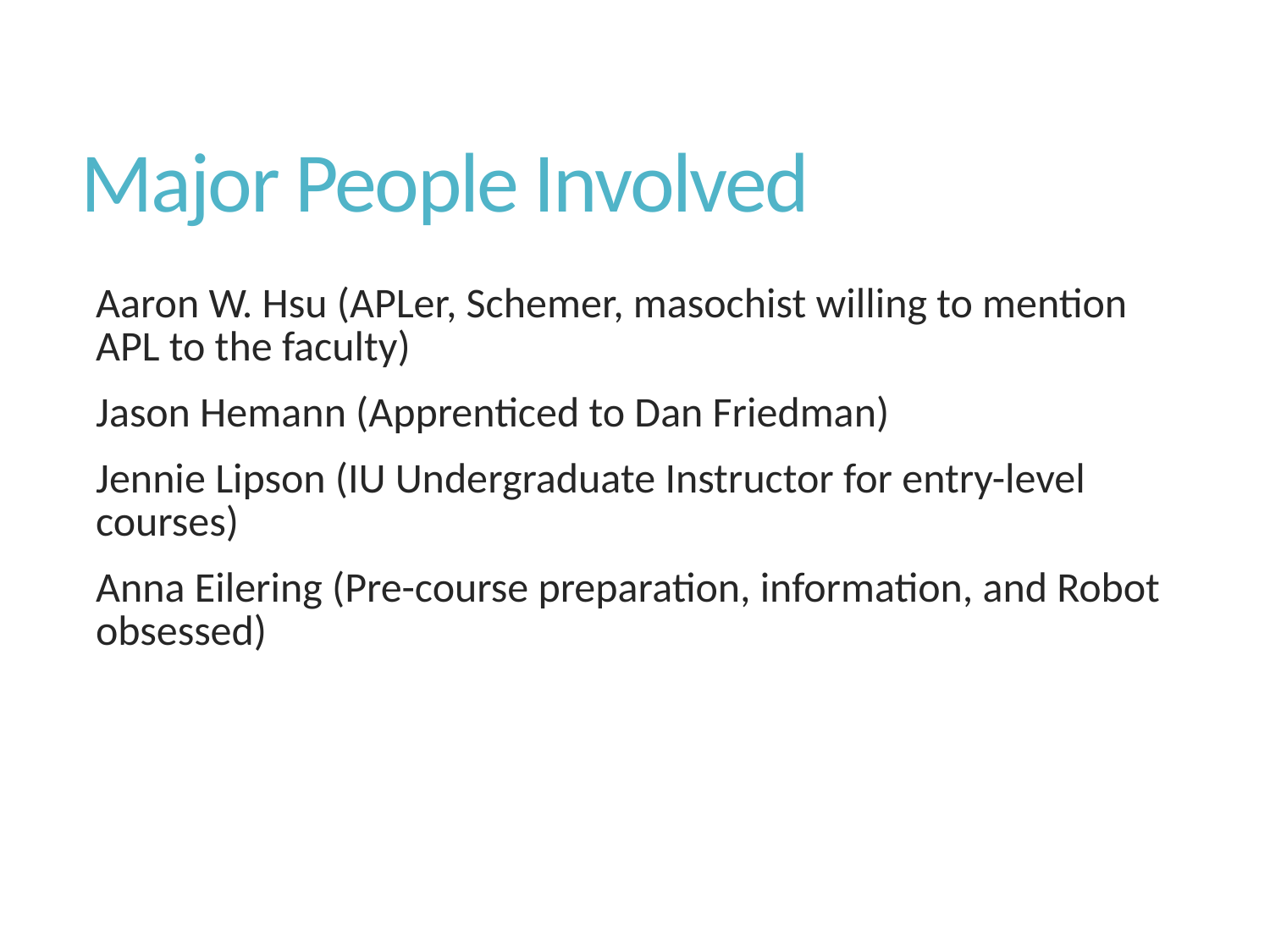

# Major People Involved
Aaron W. Hsu (APLer, Schemer, masochist willing to mention APL to the faculty)
Jason Hemann (Apprenticed to Dan Friedman)
Jennie Lipson (IU Undergraduate Instructor for entry-level courses)
Anna Eilering (Pre-course preparation, information, and Robot obsessed)